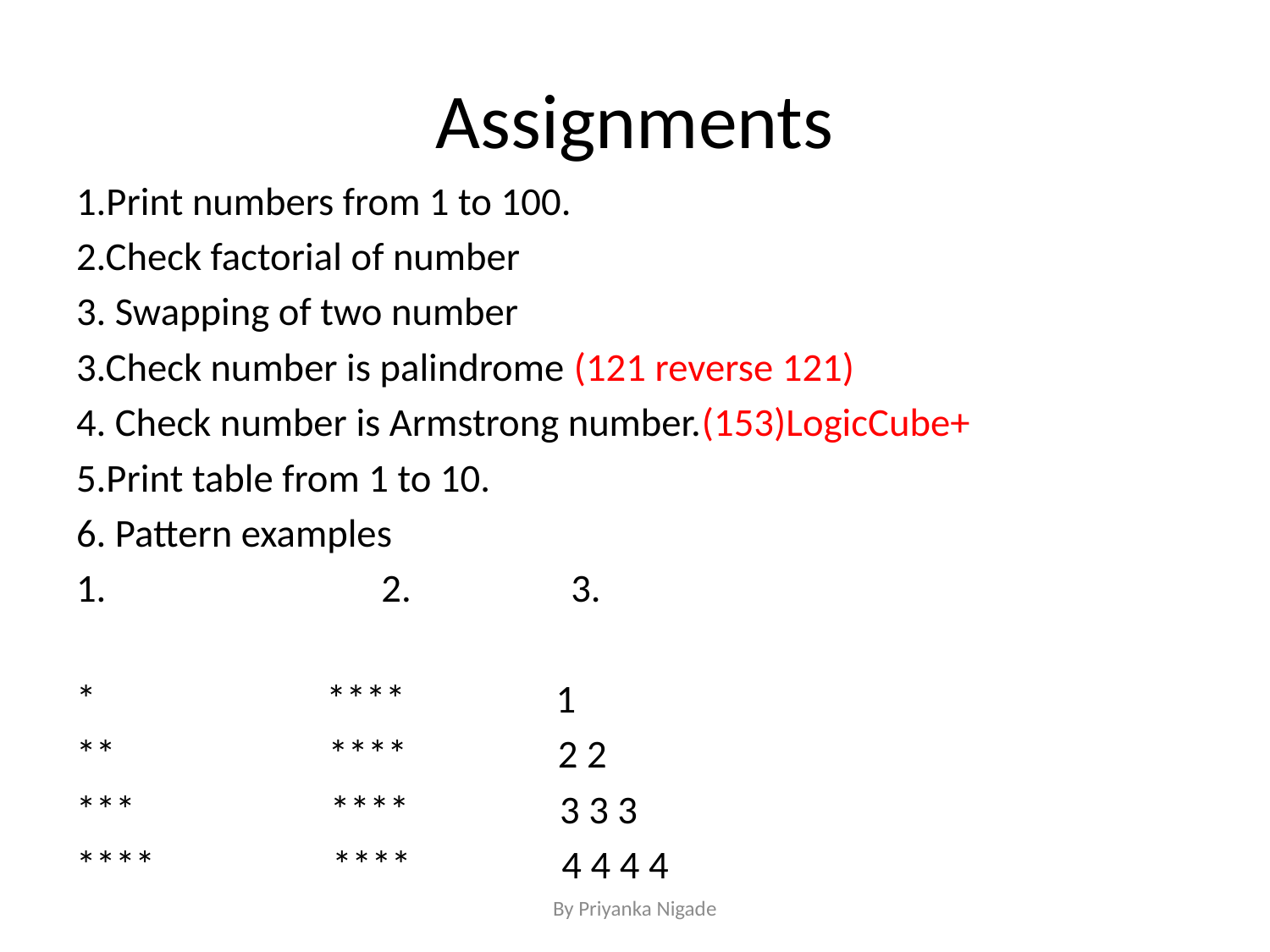

# Assignments
1.Print numbers from 1 to 100.
2.Check factorial of number
3. Swapping of two number
3.Check number is palindrome (121 reverse 121)
4. Check number is Armstrong number.(153)LogicCube+
5.Print table from 1 to 10.
6. Pattern examples
1.                               2.                  3.

*                          ****                 1
**                        ****                 2 2
***                      ****                 3 3 3
****                    ****                 4 4 4 4

By Priyanka Nigade